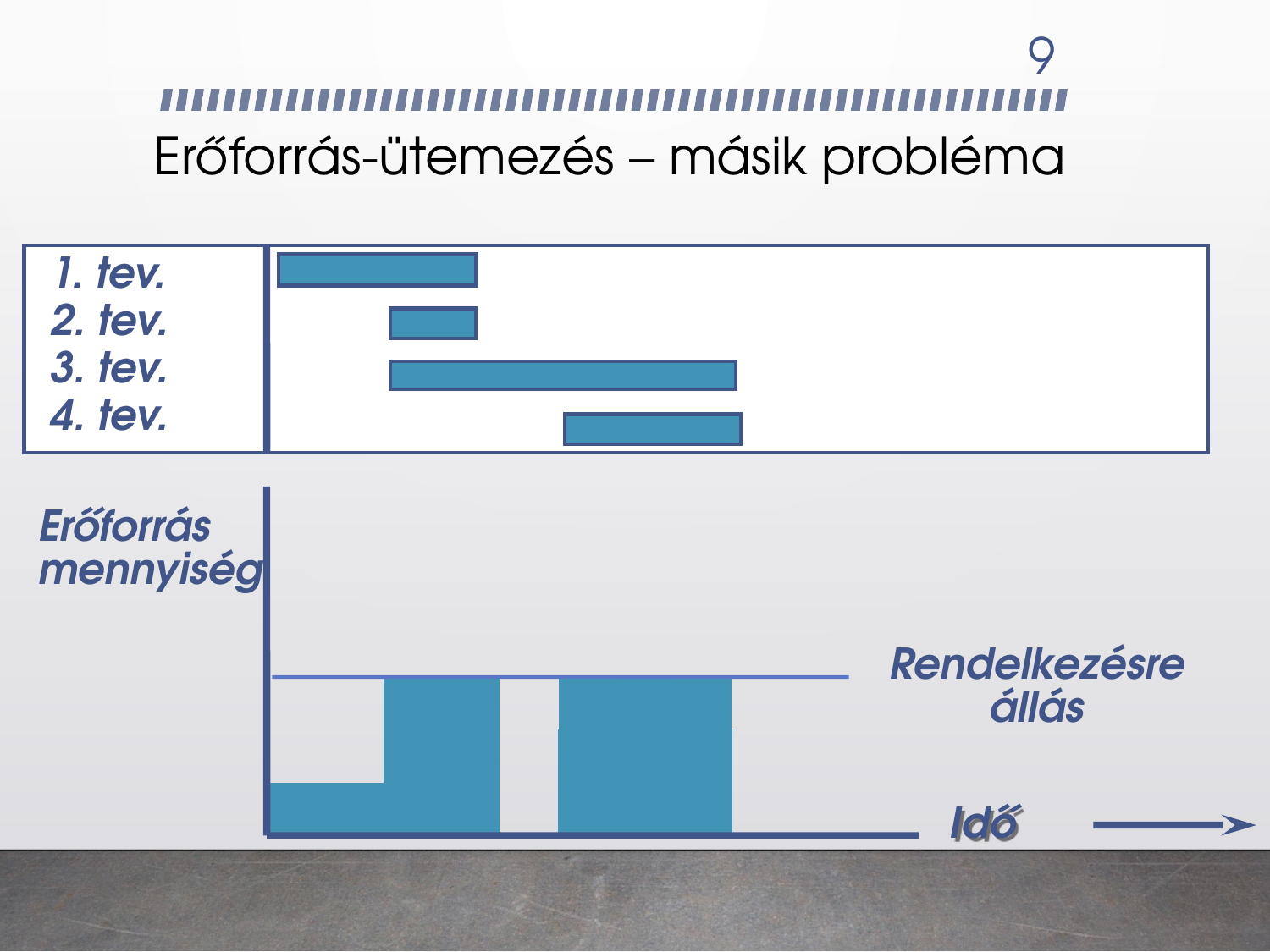

9
# Erőforrás-ütemezés – másik probléma

1. tev.
2. tev.
3. tev.
4. tev.

Erőforrás
mennyiség
Rendelkezésre
állás

Idő